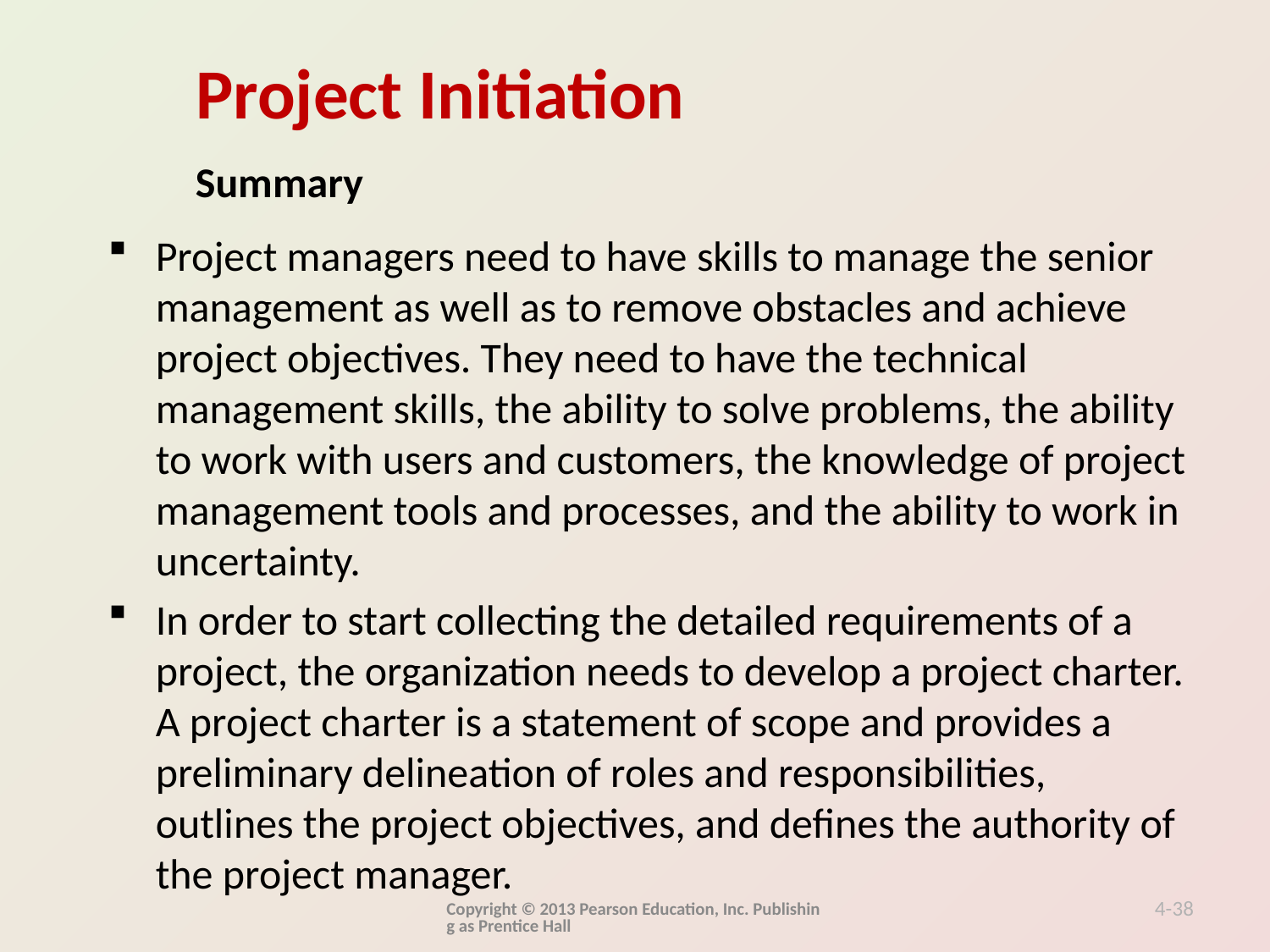

Summary
Project managers need to have skills to manage the senior management as well as to remove obstacles and achieve project objectives. They need to have the technical management skills, the ability to solve problems, the ability to work with users and customers, the knowledge of project management tools and processes, and the ability to work in uncertainty.
In order to start collecting the detailed requirements of a project, the organization needs to develop a project charter. A project charter is a statement of scope and provides a preliminary delineation of roles and responsibilities, outlines the project objectives, and defines the authority of the project manager.
Copyright © 2013 Pearson Education, Inc. Publishing as Prentice Hall
4-38